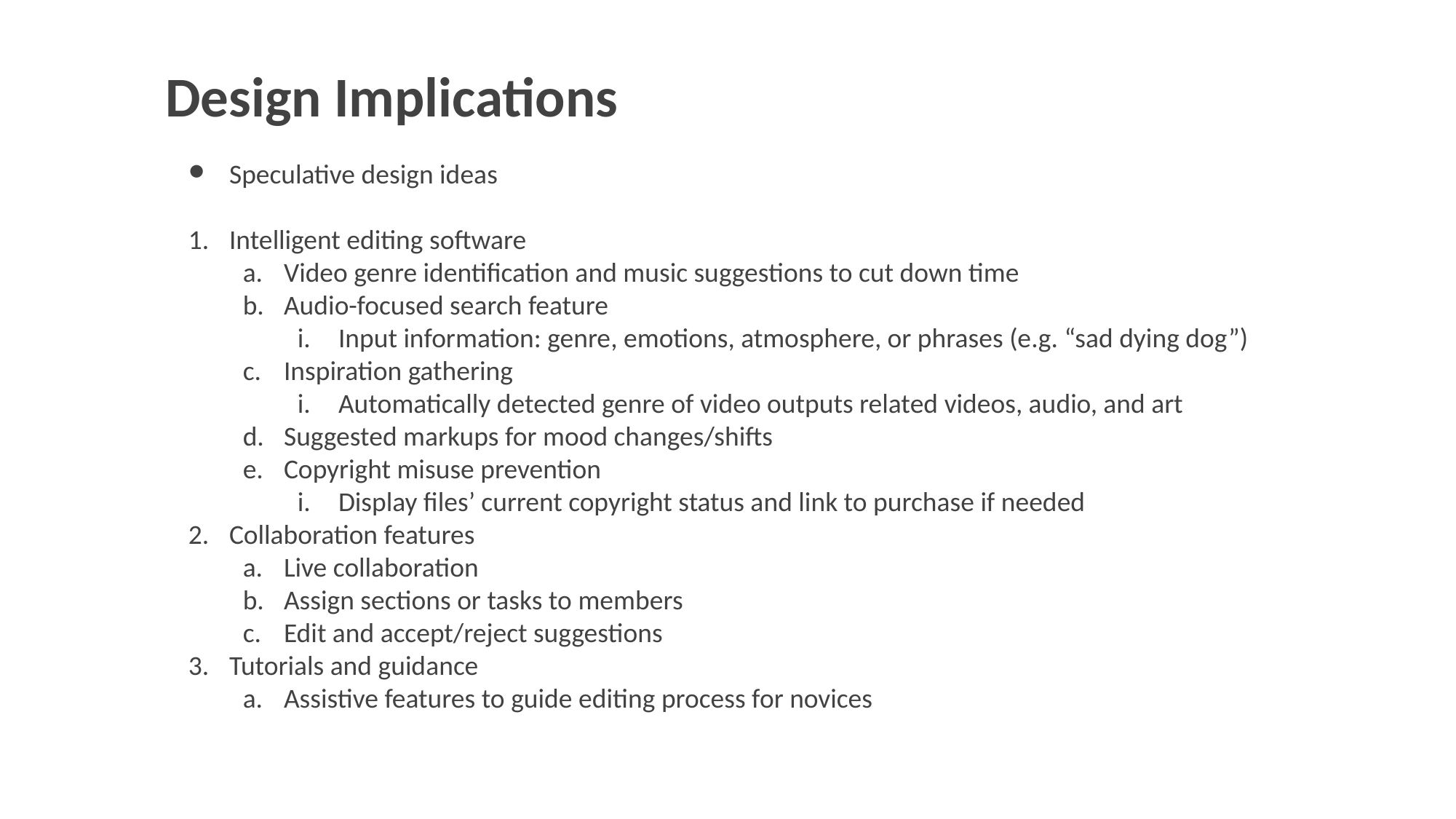

# Design Implications
Speculative design ideas

Intelligent editing software
Video genre identification and music suggestions to cut down time
Audio-focused search feature
Input information: genre, emotions, atmosphere, or phrases (e.g. “sad dying dog”)
Inspiration gathering
Automatically detected genre of video outputs related videos, audio, and art
Suggested markups for mood changes/shifts
Copyright misuse prevention
Display files’ current copyright status and link to purchase if needed
Collaboration features
Live collaboration
Assign sections or tasks to members
Edit and accept/reject suggestions
Tutorials and guidance
Assistive features to guide editing process for novices